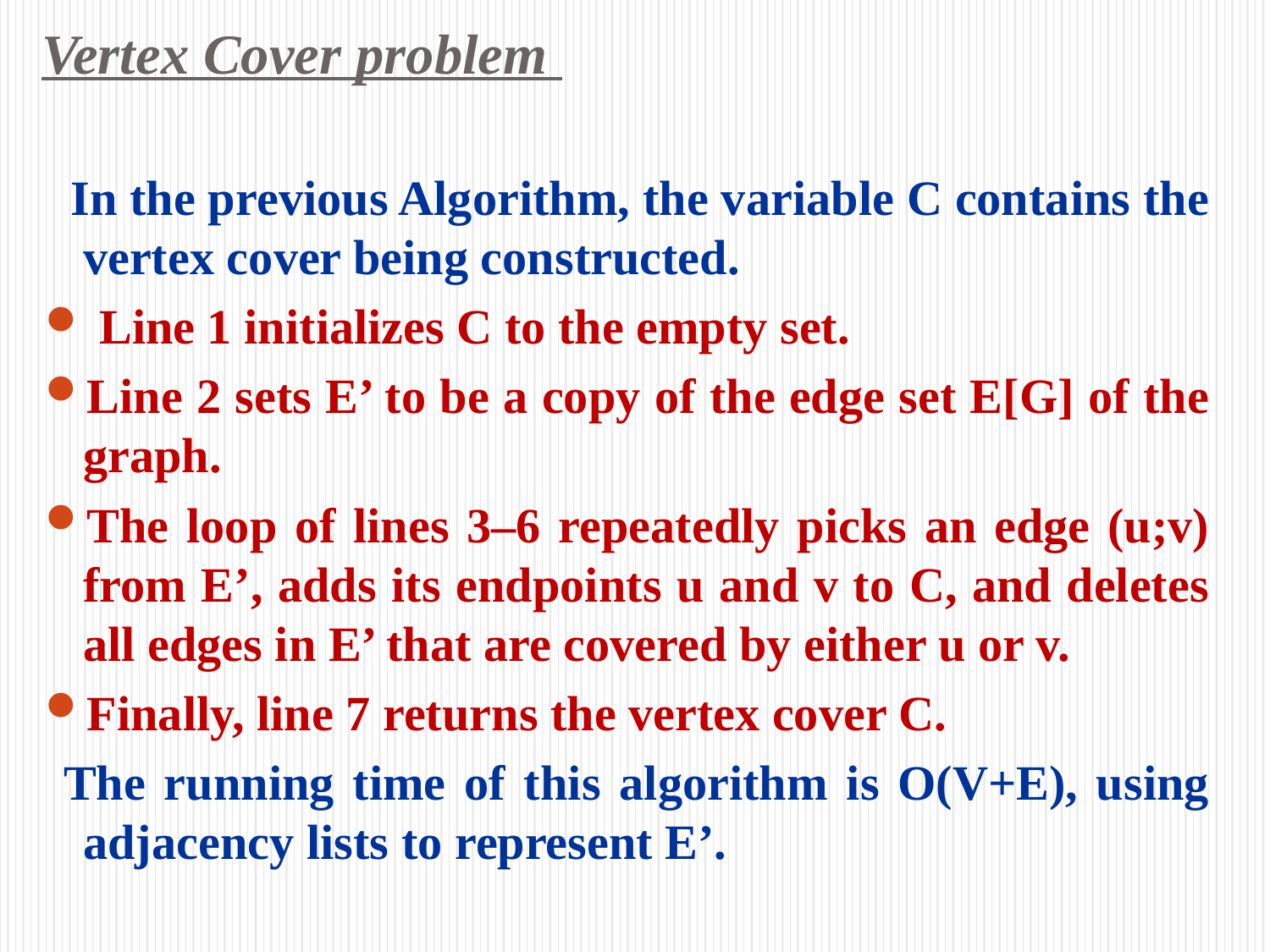

# Vertex Cover problem

  In the previous Algorithm, the variable C contains the vertex cover being constructed.
 Line 1 initializes C to the empty set.
Line 2 sets E’ to be a copy of the edge set E[G] of the graph.
The loop of lines 3–6 repeatedly picks an edge (u;v) from E’, adds its endpoints u and v to C, and deletes all edges in E’ that are covered by either u or v.
Finally, line 7 returns the vertex cover C.
 The running time of this algorithm is O(V+E), using adjacency lists to represent E’.